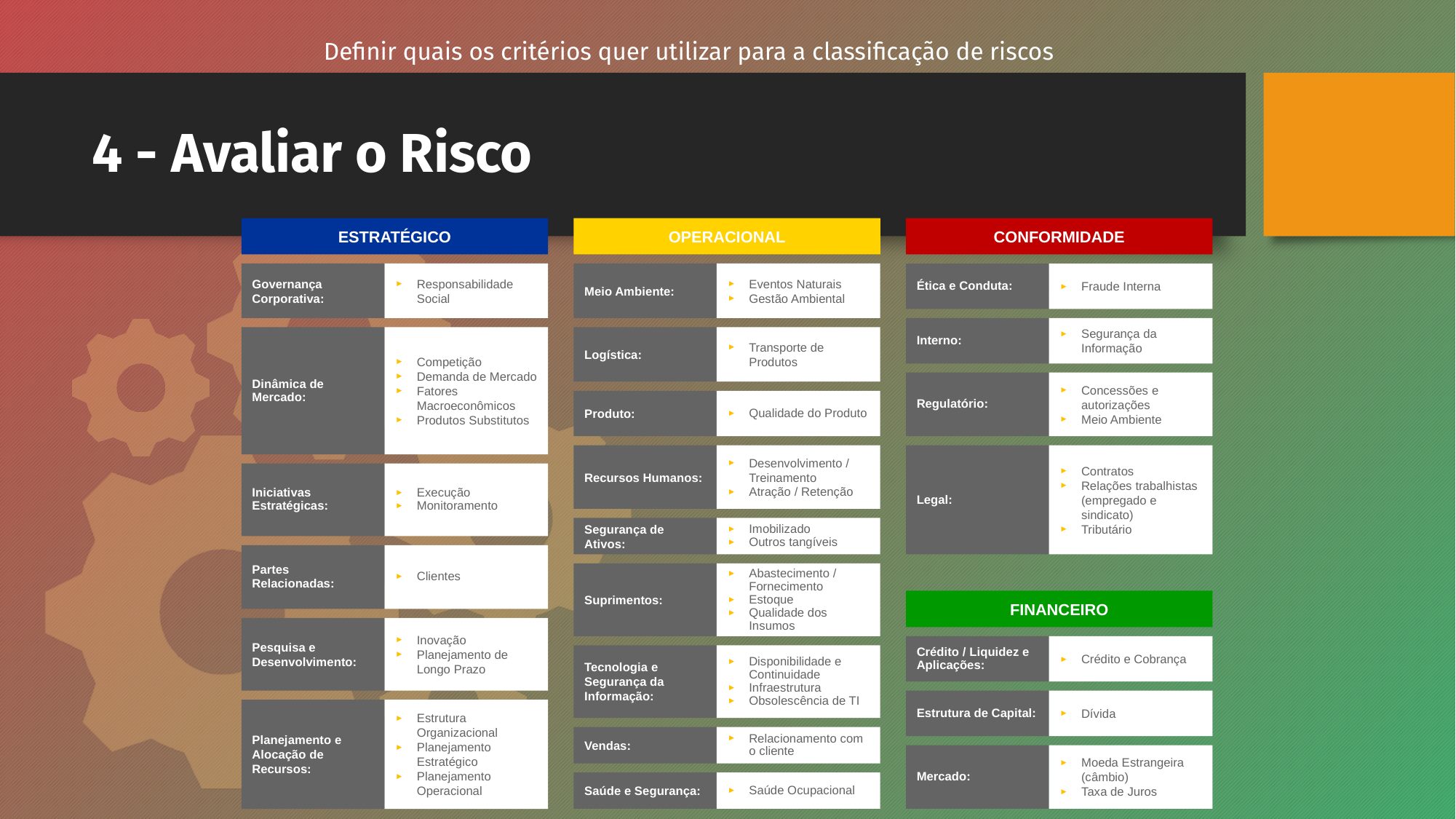

Definir quais os critérios quer utilizar para a classificação de riscos
# 4 - Avaliar o Risco
ESTRATÉGICO
OPERACIONAL
CONFORMIDADE
Governança Corporativa:
Responsabilidade Social
Meio Ambiente:
Eventos Naturais
Gestão Ambiental
Ética e Conduta:
Fraude Interna
Interno:
Segurança da Informação
Dinâmica de Mercado:
Competição
Demanda de Mercado
Fatores Macroeconômicos
Produtos Substitutos
Logística:
Transporte de Produtos
Regulatório:
Concessões e autorizações
Meio Ambiente
Produto:
Qualidade do Produto
Recursos Humanos:
Desenvolvimento / Treinamento
Atração / Retenção
Legal:
Contratos
Relações trabalhistas (empregado e sindicato)
Tributário
Iniciativas Estratégicas:
Execução
Monitoramento
Segurança de Ativos:
Imobilizado
Outros tangíveis
Partes Relacionadas:
Clientes
Suprimentos:
Abastecimento / Fornecimento
Estoque
Qualidade dos Insumos
FINANCEIRO
Pesquisa e Desenvolvimento:
Inovação
Planejamento de Longo Prazo
Crédito / Liquidez e Aplicações:
Crédito e Cobrança
Tecnologia e Segurança da Informação:
Disponibilidade e Continuidade
Infraestrutura
Obsolescência de TI
Estrutura de Capital:
Dívida
Planejamento e Alocação de Recursos:
Estrutura Organizacional
Planejamento Estratégico
Planejamento Operacional
Vendas:
Relacionamento com o cliente
Mercado:
Moeda Estrangeira (câmbio)
Taxa de Juros
Saúde e Segurança:
Saúde Ocupacional